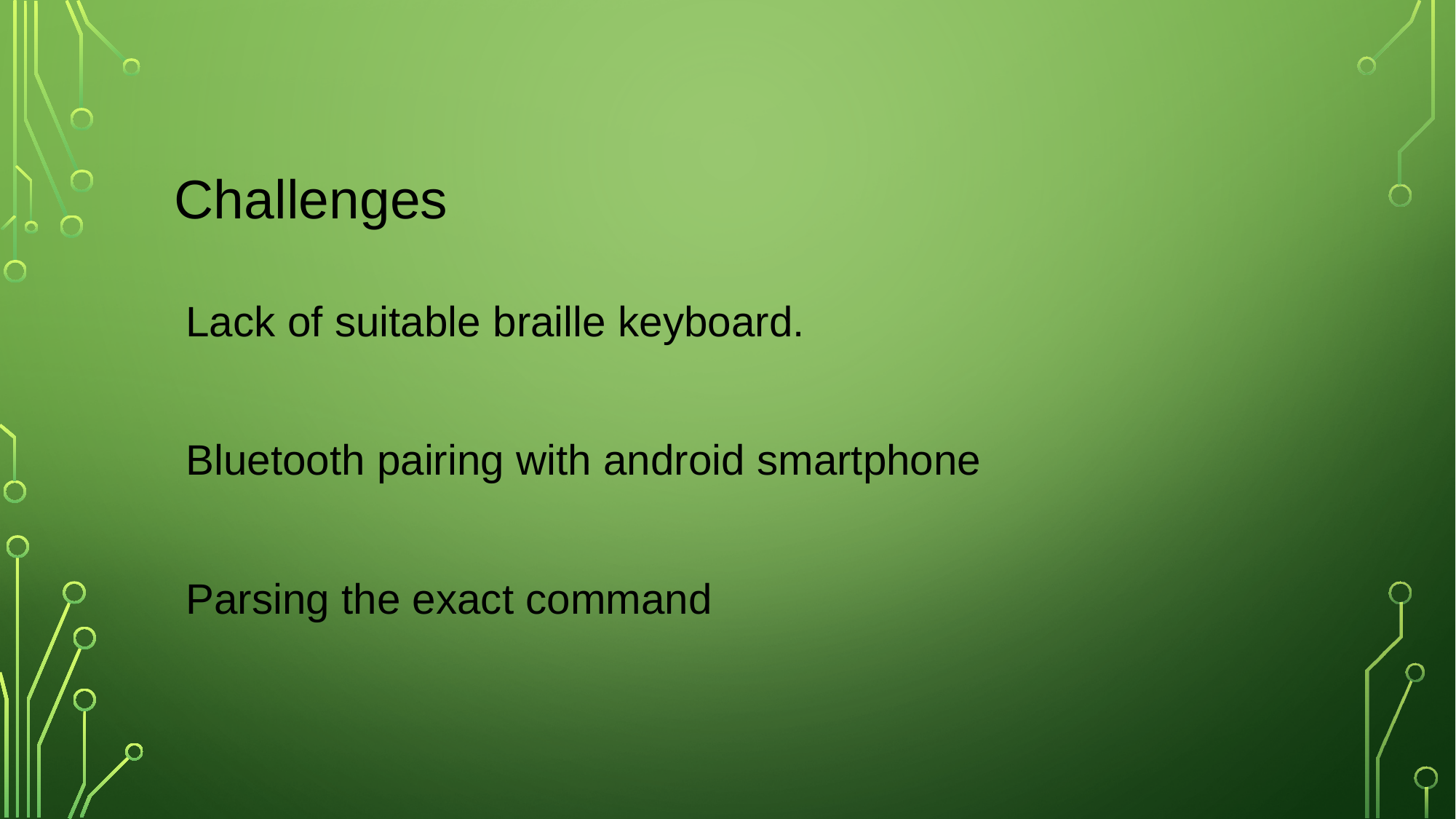

Challenges
Lack of suitable braille keyboard.
Bluetooth pairing with android smartphone
Parsing the exact command